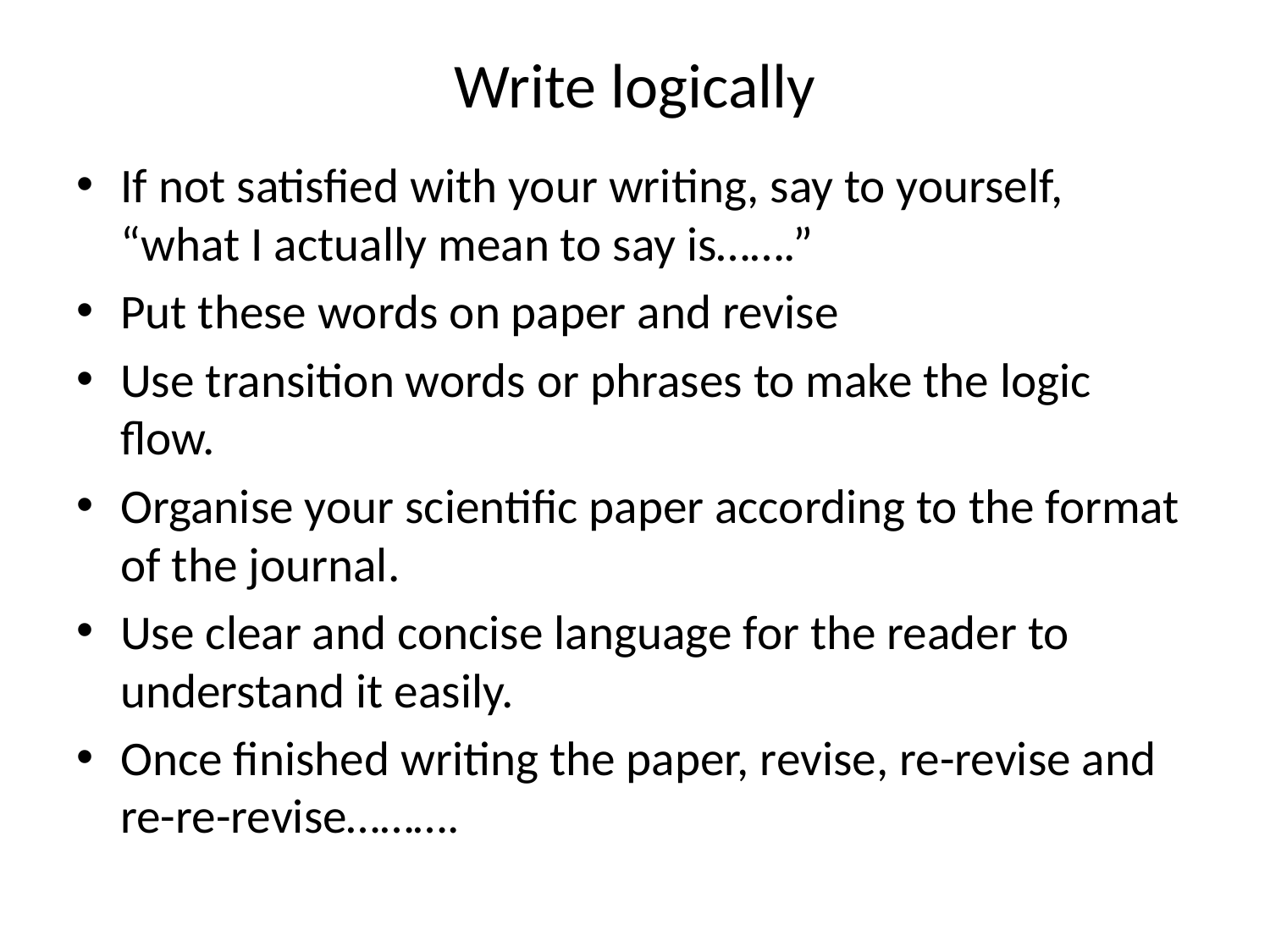

# Write logically
If not satisfied with your writing, say to yourself, “what I actually mean to say is…….”
Put these words on paper and revise
Use transition words or phrases to make the logic flow.
Organise your scientific paper according to the format of the journal.
Use clear and concise language for the reader to understand it easily.
Once finished writing the paper, revise, re-revise and re-re-revise……….